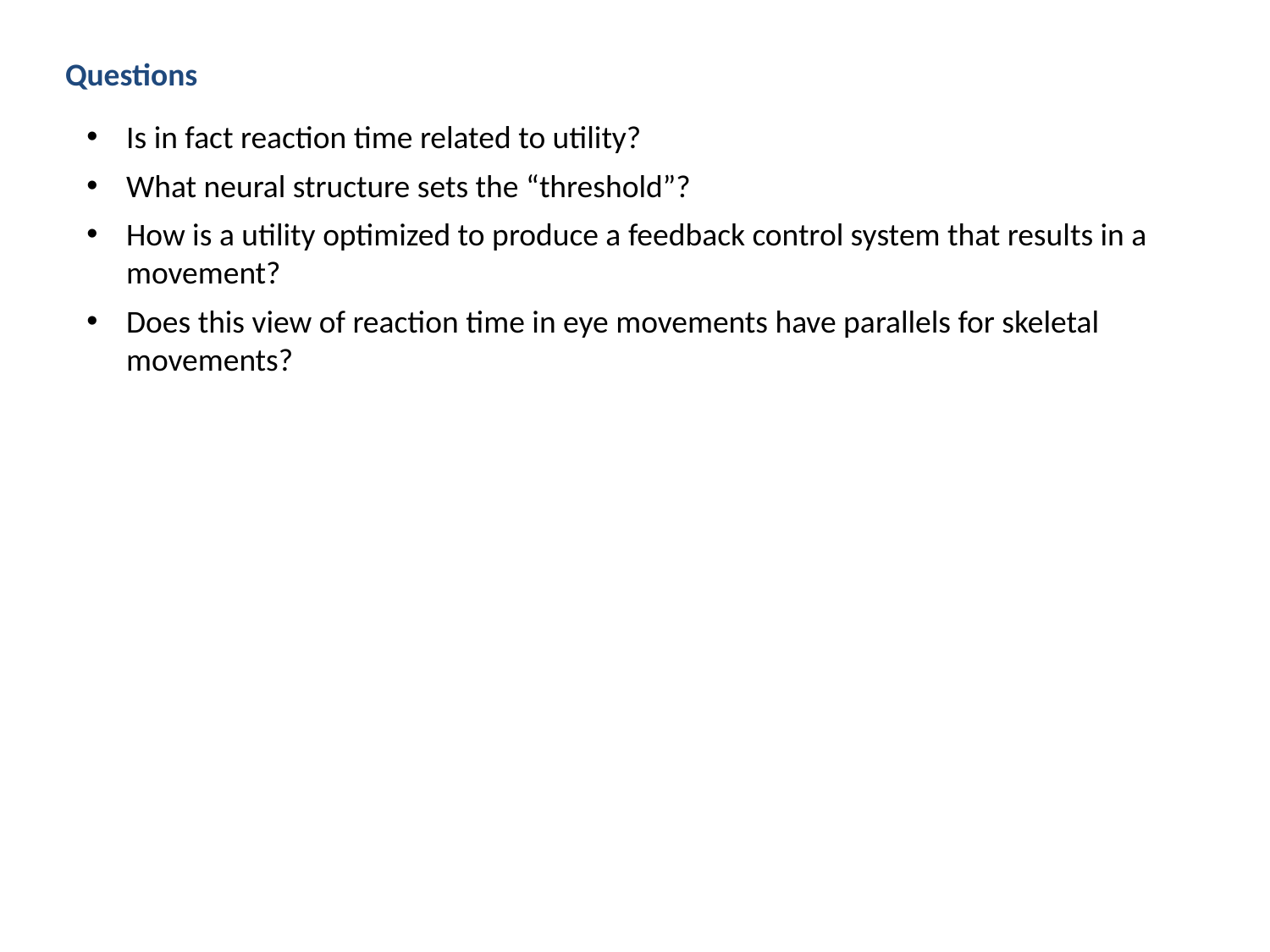

Questions
Is in fact reaction time related to utility?
What neural structure sets the “threshold”?
How is a utility optimized to produce a feedback control system that results in a movement?
Does this view of reaction time in eye movements have parallels for skeletal movements?